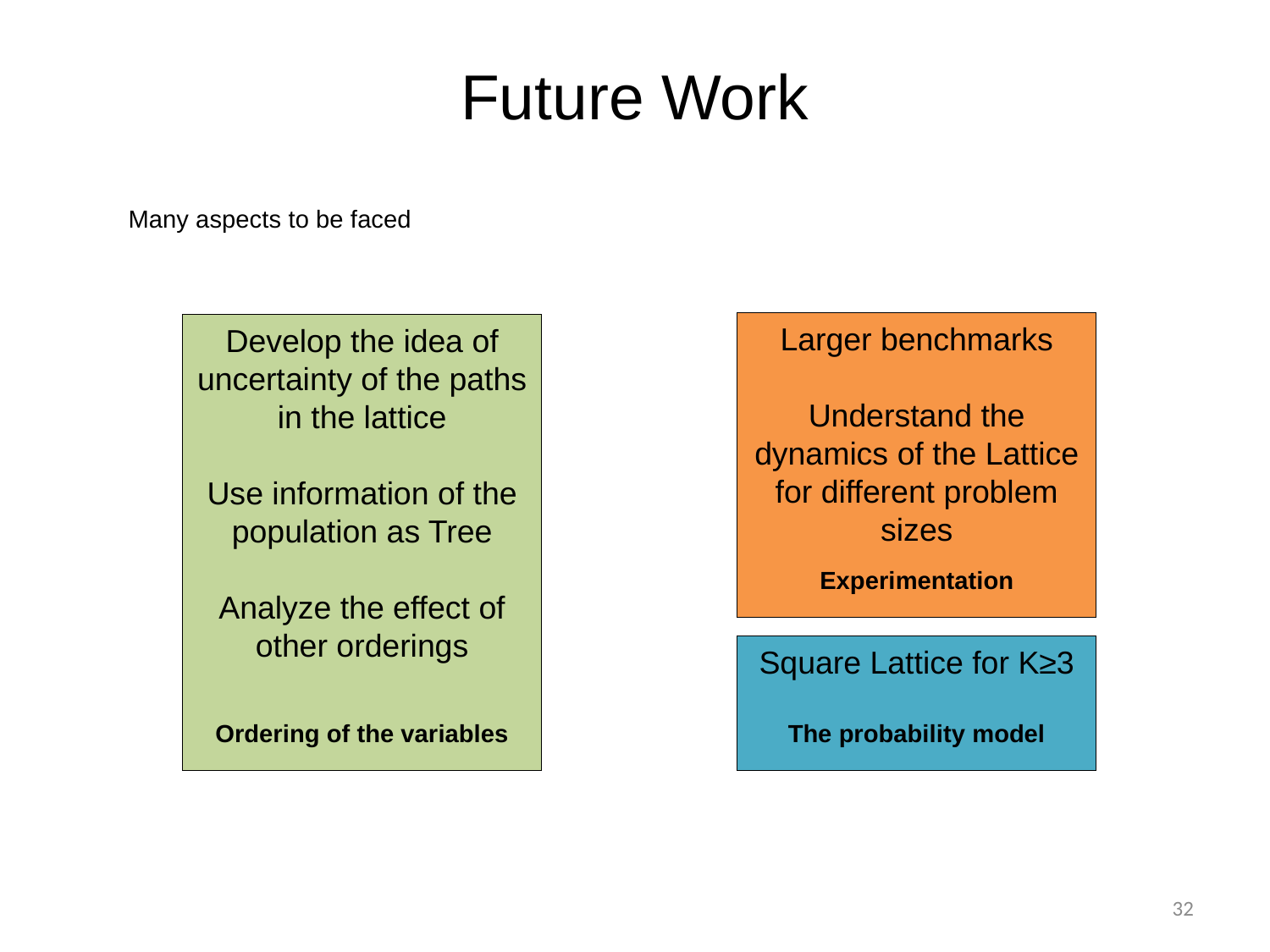

# Future Work
Many aspects to be faced

Develop the idea of uncertainty of the paths in the lattice

Use information of the population as Tree

Analyze the effect of other orderings

Ordering of the variables

Larger benchmarks

Understand the dynamics of the Lattice for different problem sizes

Experimentation

Square Lattice for K≥3

The probability model

32